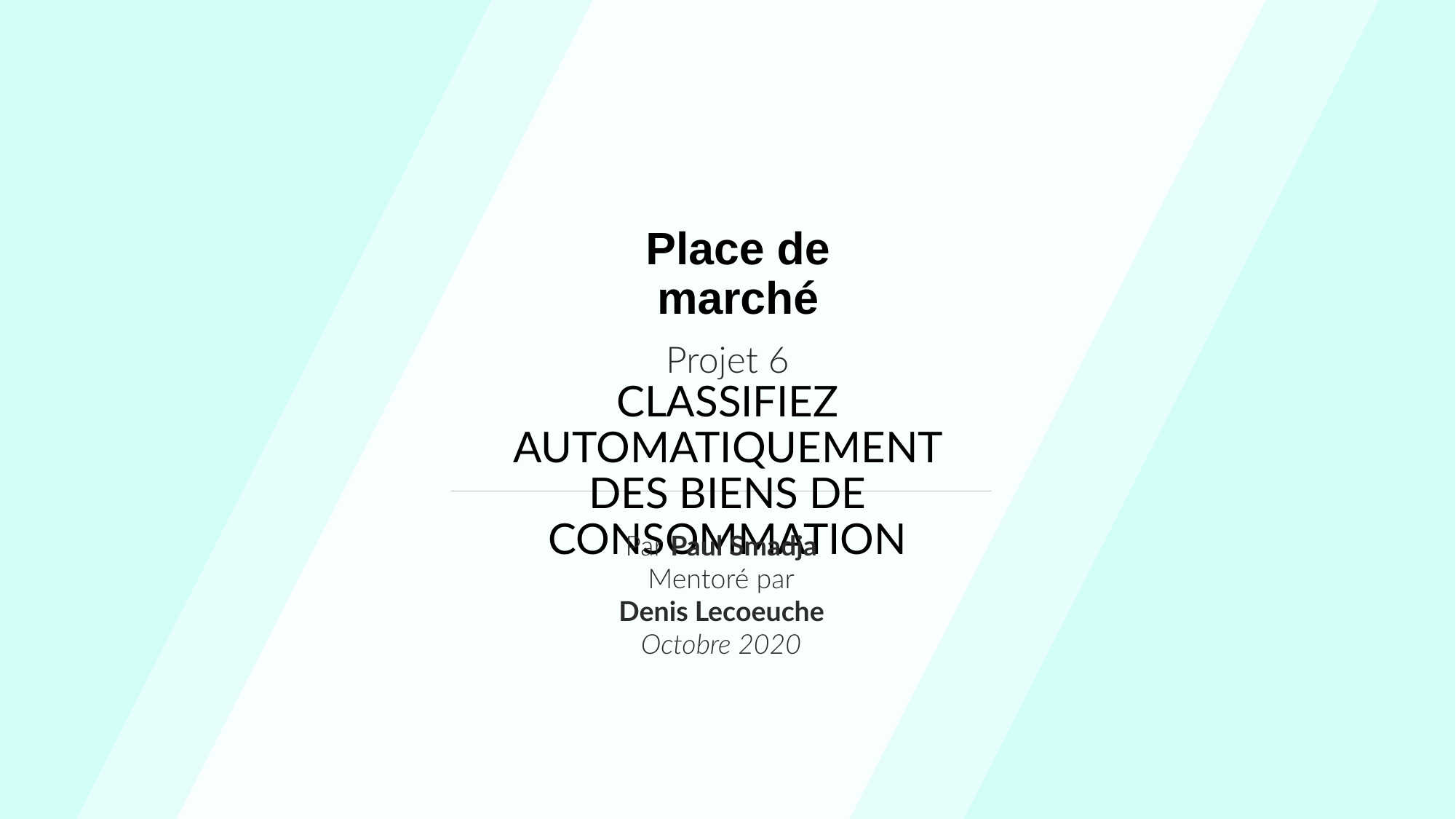

#D3FDF9

#D3FDF9
Place de marché

Projet 6
Classifiez automatiquement des biens de consommation
Par Paul Smadja
Mentoré par
 Denis Lecoeuche
Octobre 2020